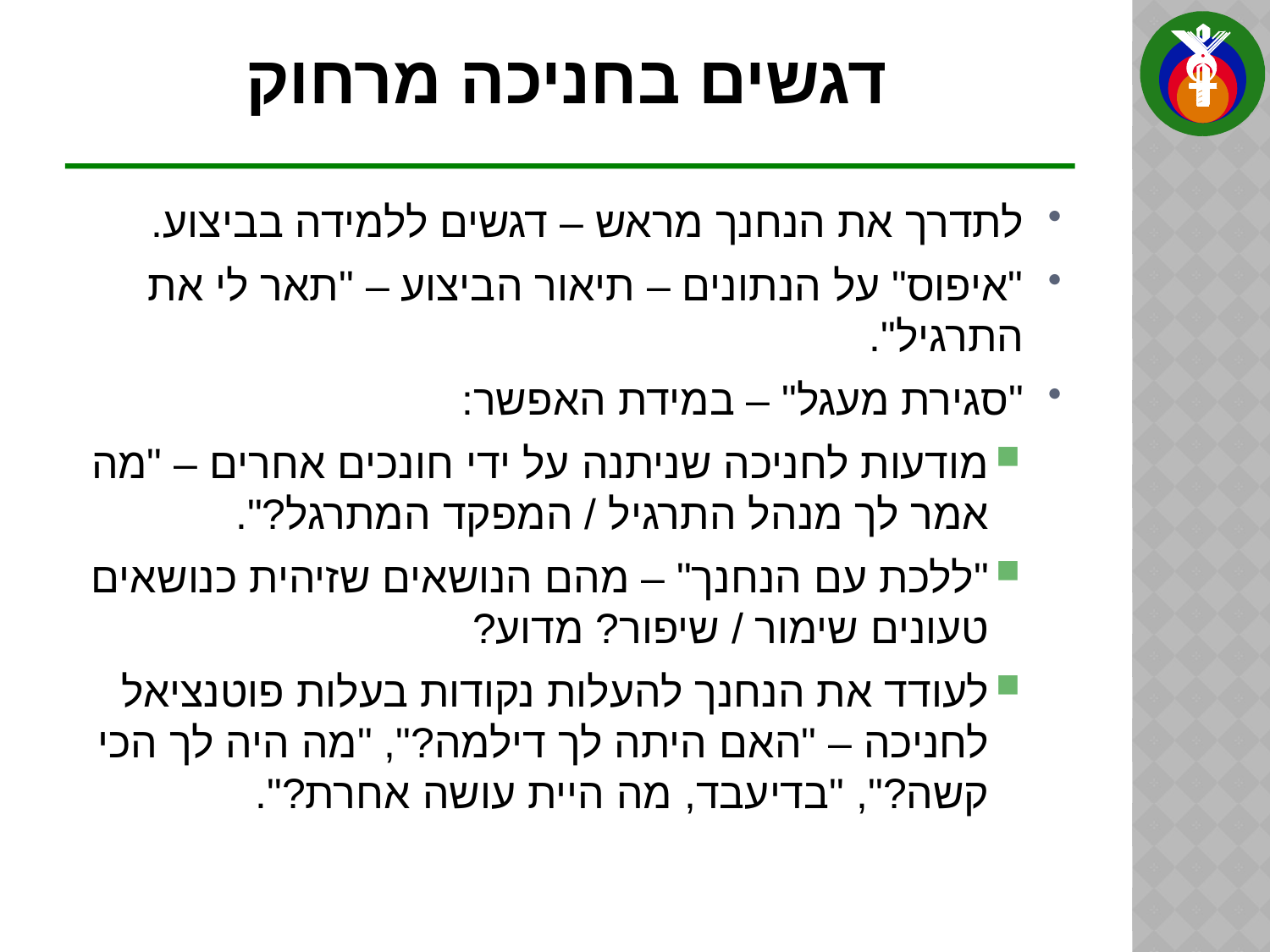

# דגשים בחניכה מרחוק
לתדרך את הנחנך מראש – דגשים ללמידה בביצוע.
"איפוס" על הנתונים – תיאור הביצוע – "תאר לי את התרגיל".
"סגירת מעגל" – במידת האפשר:
מודעות לחניכה שניתנה על ידי חונכים אחרים – "מה אמר לך מנהל התרגיל / המפקד המתרגל?".
"ללכת עם הנחנך" – מהם הנושאים שזיהית כנושאים טעונים שימור / שיפור? מדוע?
לעודד את הנחנך להעלות נקודות בעלות פוטנציאל לחניכה – "האם היתה לך דילמה?", "מה היה לך הכי קשה?", "בדיעבד, מה היית עושה אחרת?".